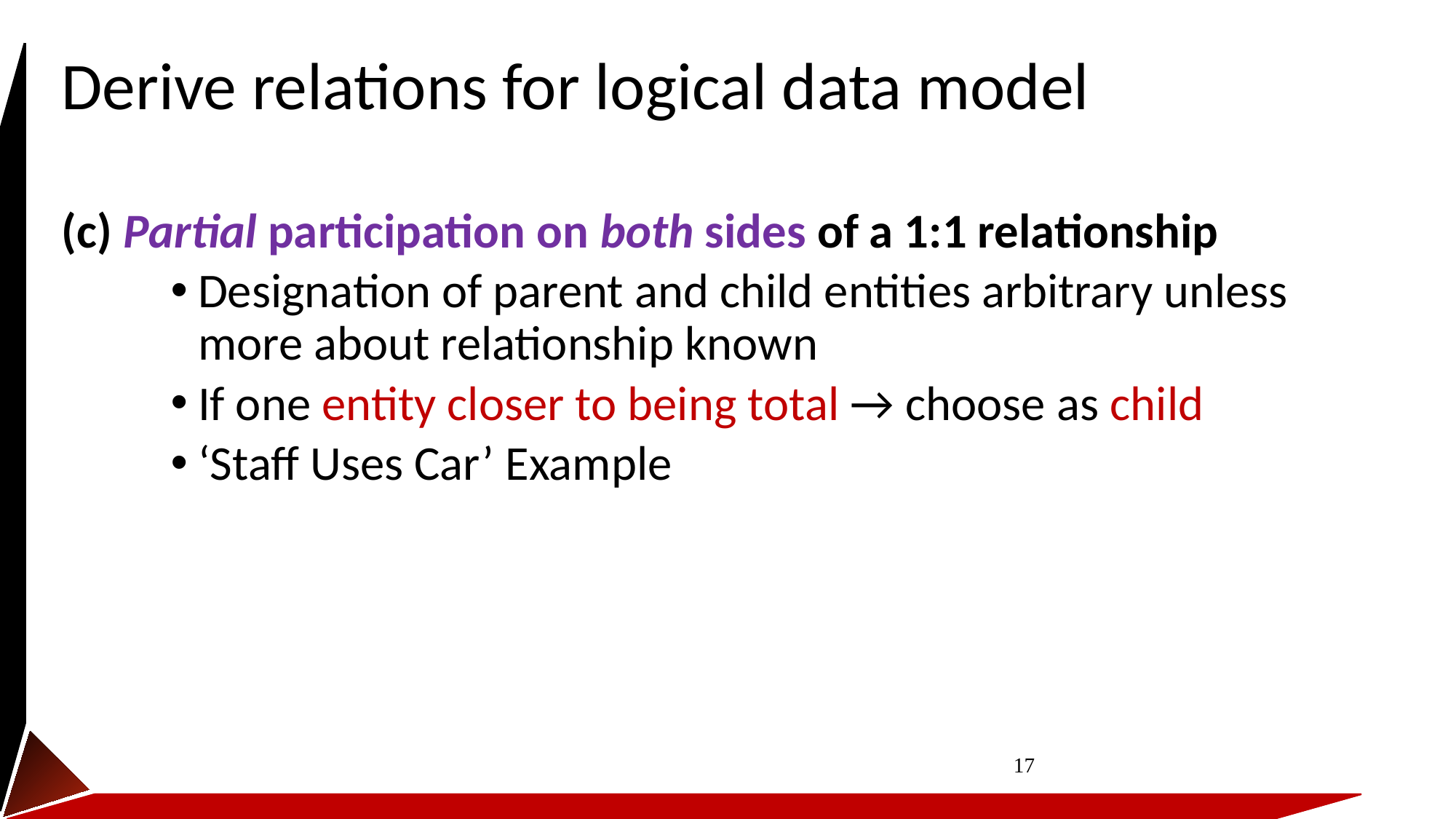

# Derive relations for logical data model
(c) Partial participation on both sides of a 1:1 relationship
Designation of parent and child entities arbitrary unless more about relationship known
If one entity closer to being total → choose as child
‘Staff Uses Car’ Example
17